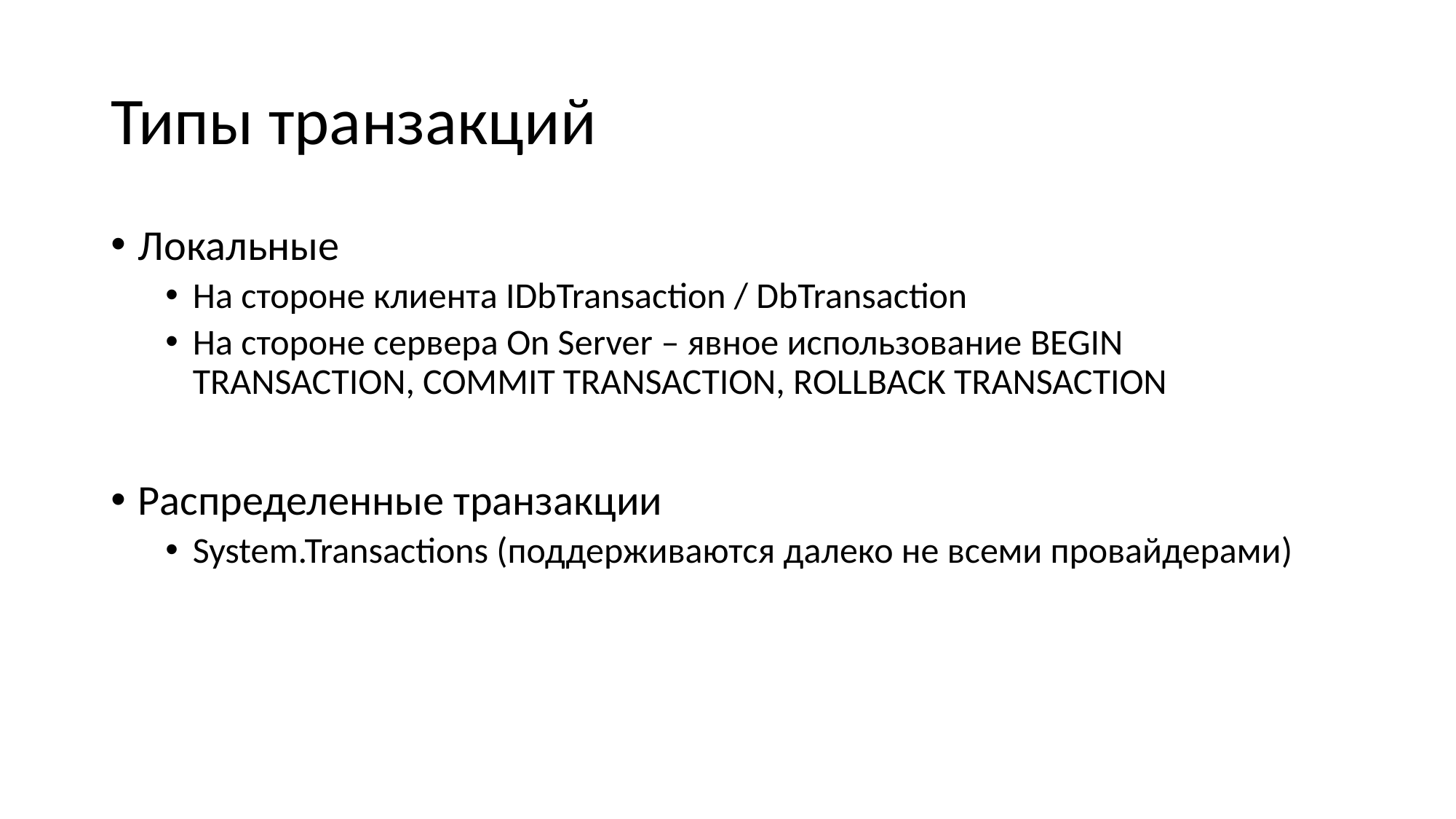

# Типы транзакций
Локальные
На стороне клиента IDbTransaction / DbTransaction
На стороне сервера On Server – явное использование BEGIN TRANSACTION, COMMIT TRANSACTION, ROLLBACK TRANSACTION

Распределенные транзакции
System.Transactions (поддерживаются далеко не всеми провайдерами)